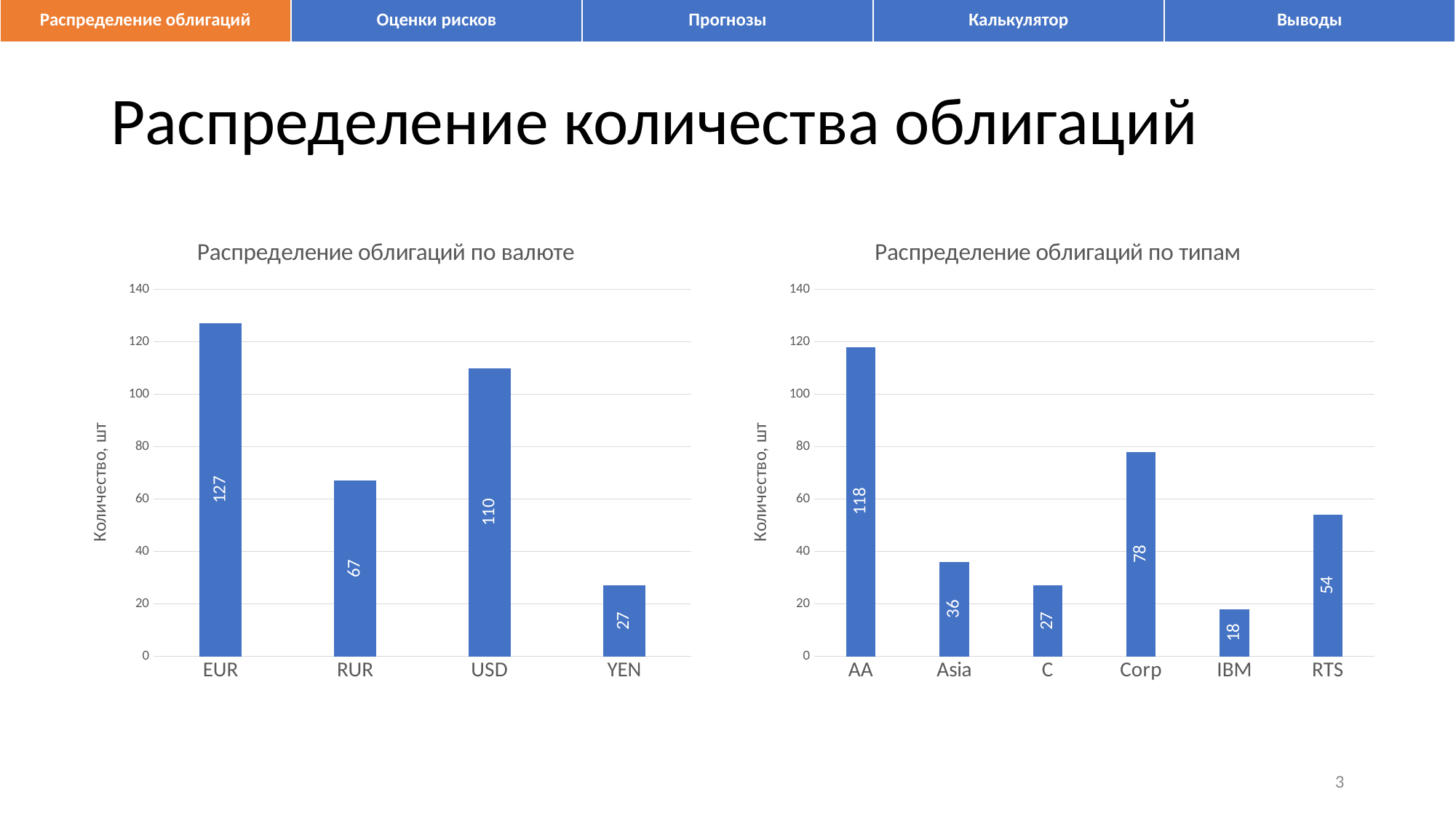

| Распределение облигаций | Оценки рисков | Прогнозы | Калькулятор | Выводы |
| --- | --- | --- | --- | --- |
# Распределение количества облигаций

### Chart: Распределение облигаций по валюте

| Category | Total |
|---|---|
| EUR | 127.0 |
| RUR | 67.0 |
| USD | 110.0 |
| YEN | 27.0 |

### Chart: Распределение облигаций по типам

| Category | Total |
|---|---|
| AA | 118.0 |
| Asia | 36.0 |
| C | 27.0 |
| Corp | 78.0 |
| IBM | 18.0 |
| RTS | 54.0 |
3